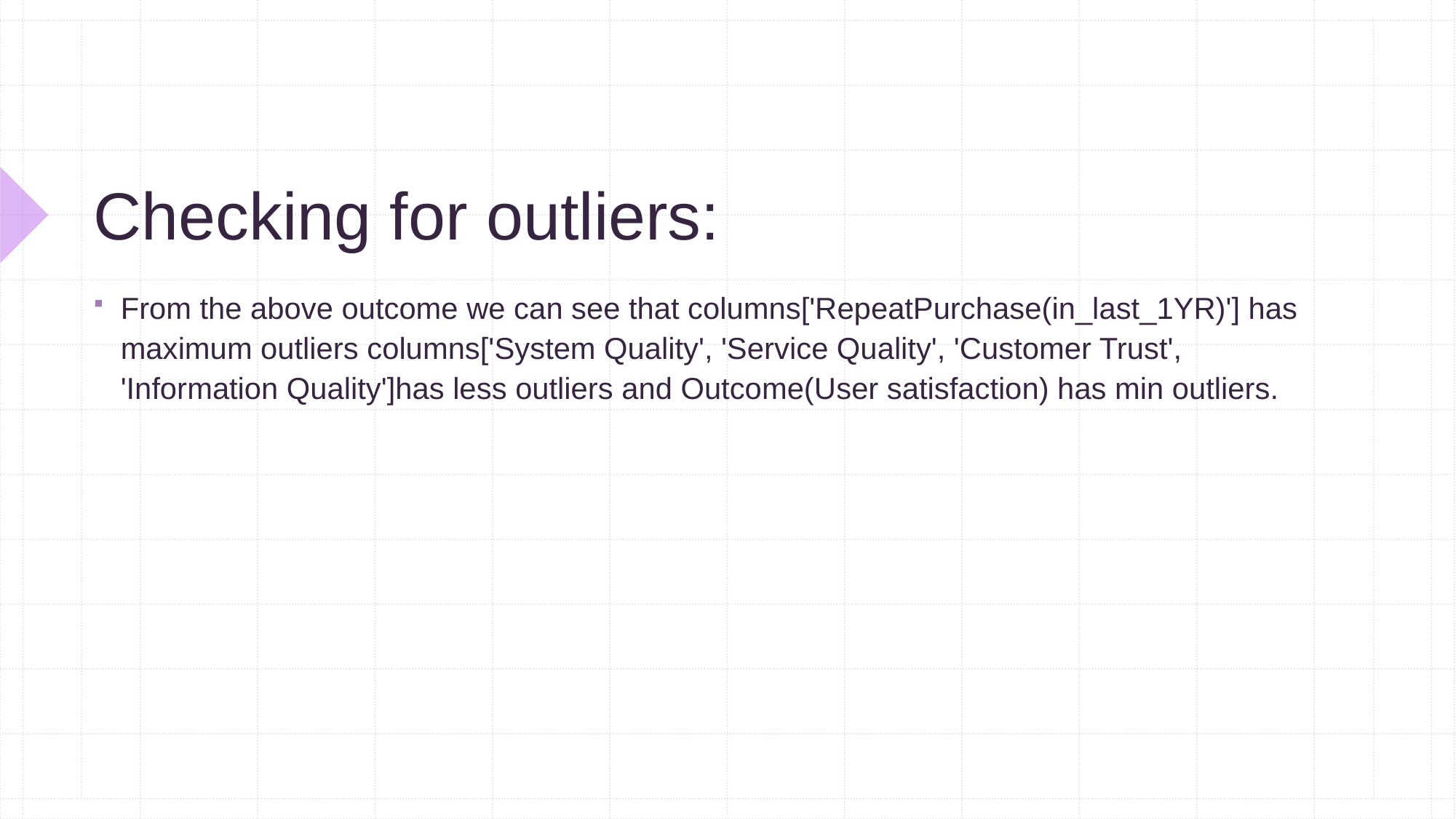

# Checking for outliers:
From the above outcome we can see that columns['RepeatPurchase(in_last_1YR)'] has maximum outliers columns['System Quality', 'Service Quality', 'Customer Trust', 'Information Quality']has less outliers and Outcome(User satisfaction) has min outliers.